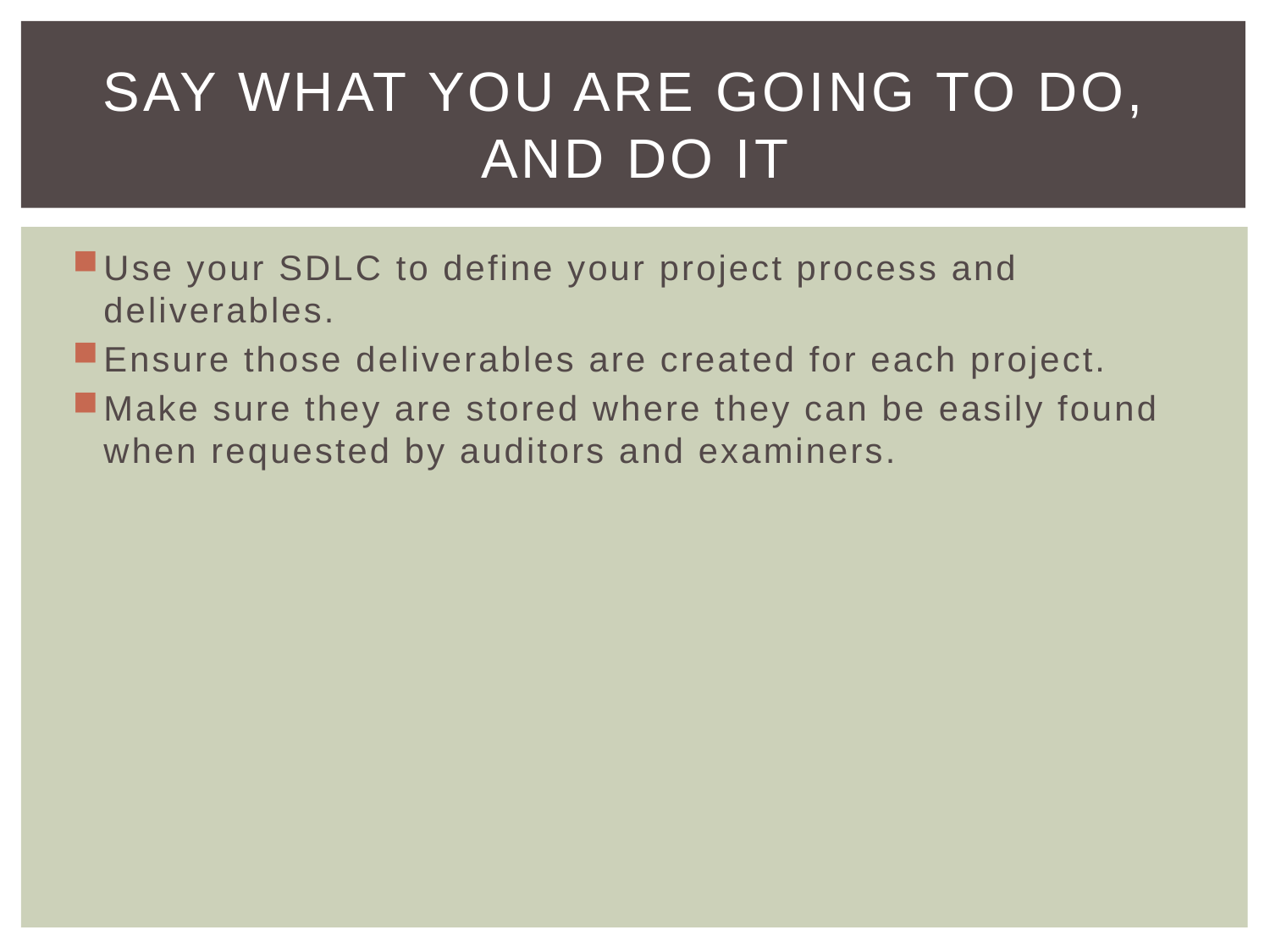

# Say What You are Going to Do, and Do It
Use your SDLC to define your project process and deliverables.
Ensure those deliverables are created for each project.
Make sure they are stored where they can be easily found when requested by auditors and examiners.